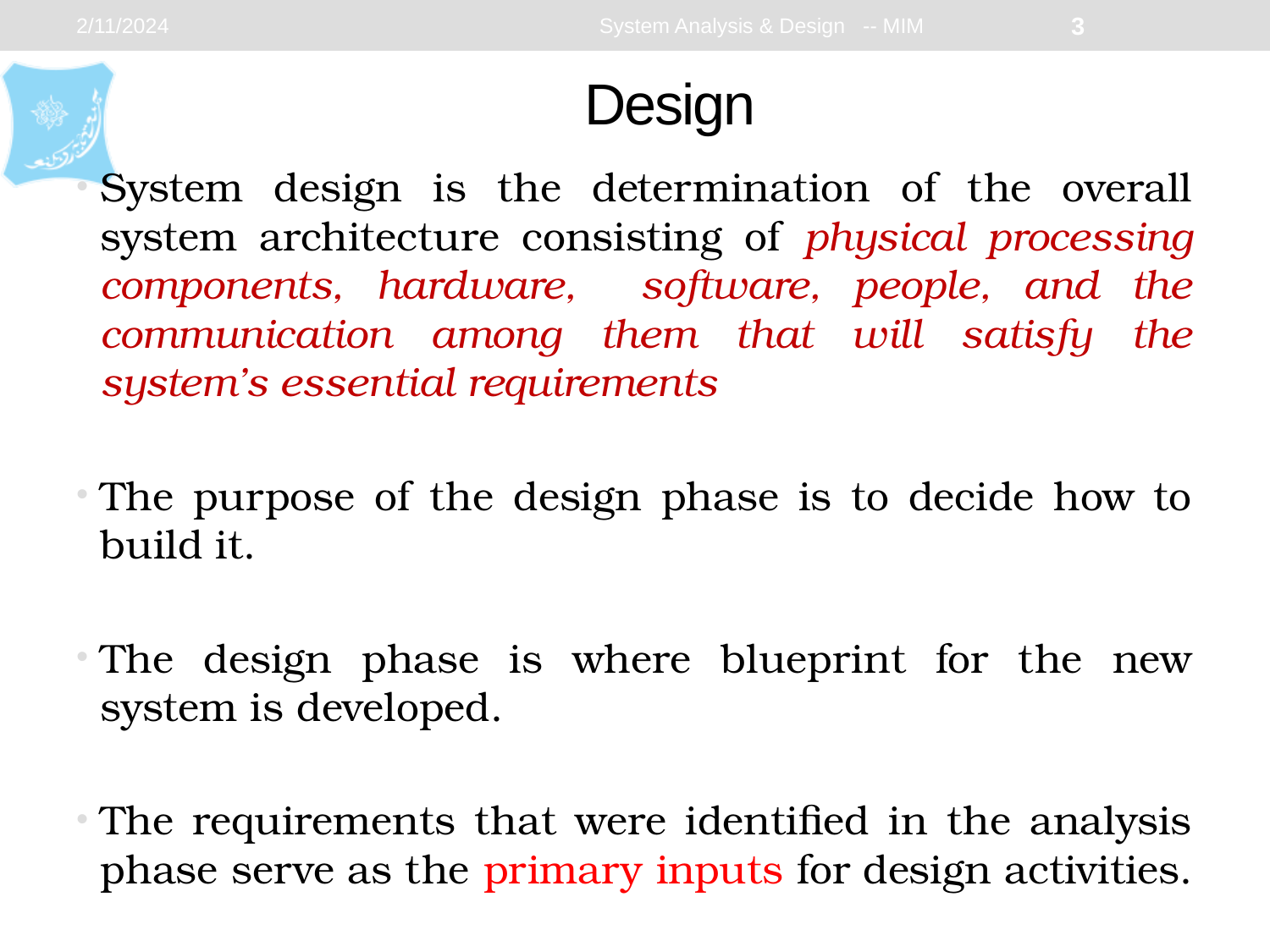

2/11/2024
System Analysis & Design   -- MIM
3
# Design
System design is the determination of the overall system architecture consisting of physical processing components, hardware,  software, people, and the communication among them that will satisfy the system’s essential requirements

The purpose of the design phase is to decide how to build it.

The design phase is where blueprint for the new system is developed.

The requirements that were identified in the analysis phase serve as the primary inputs for design activities.